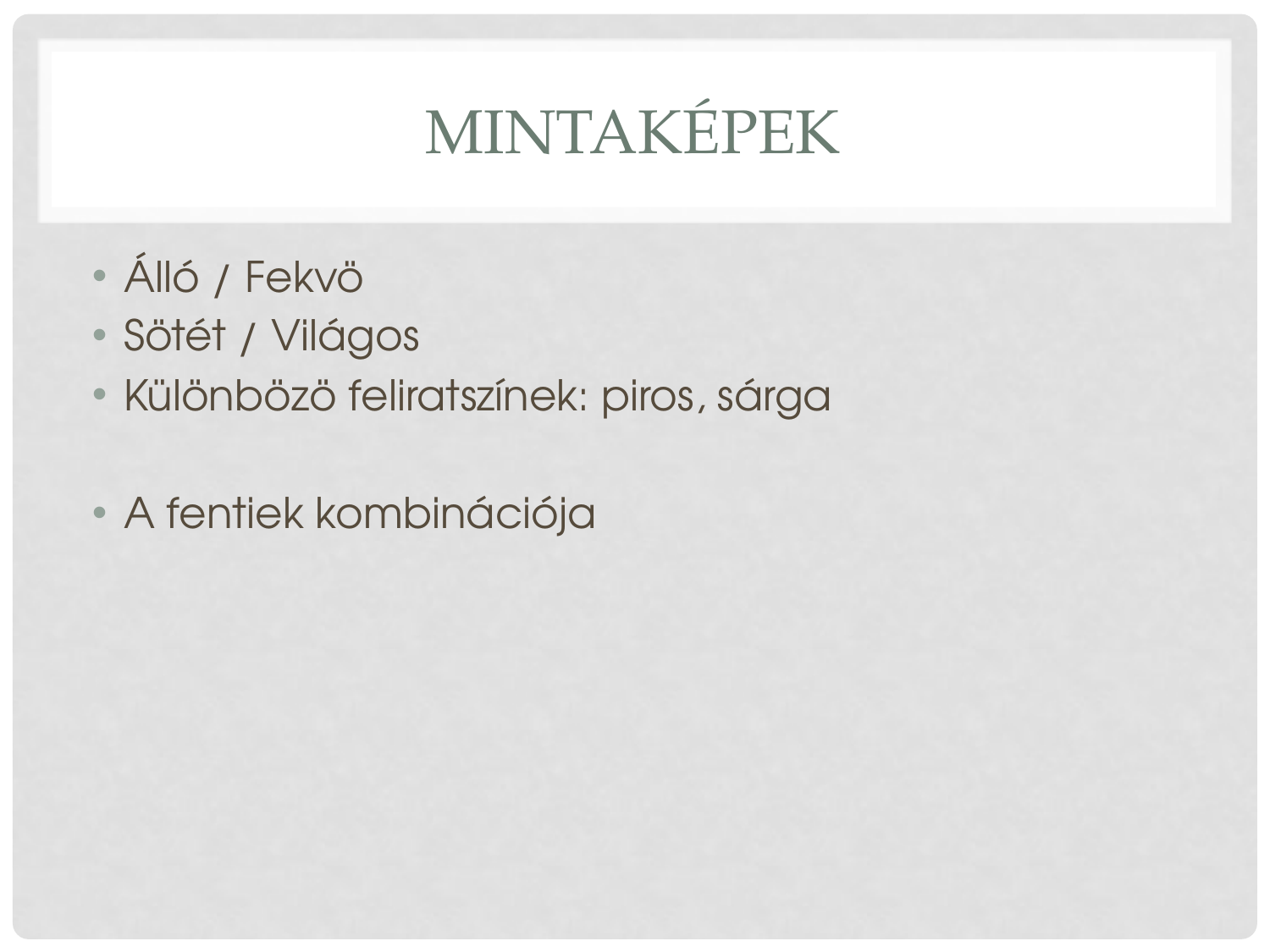

# Mintaképek
Álló / Fekvö
Sötét / Világos
Különbözö feliratszínek: piros, sárga

A fentiek kombinációja